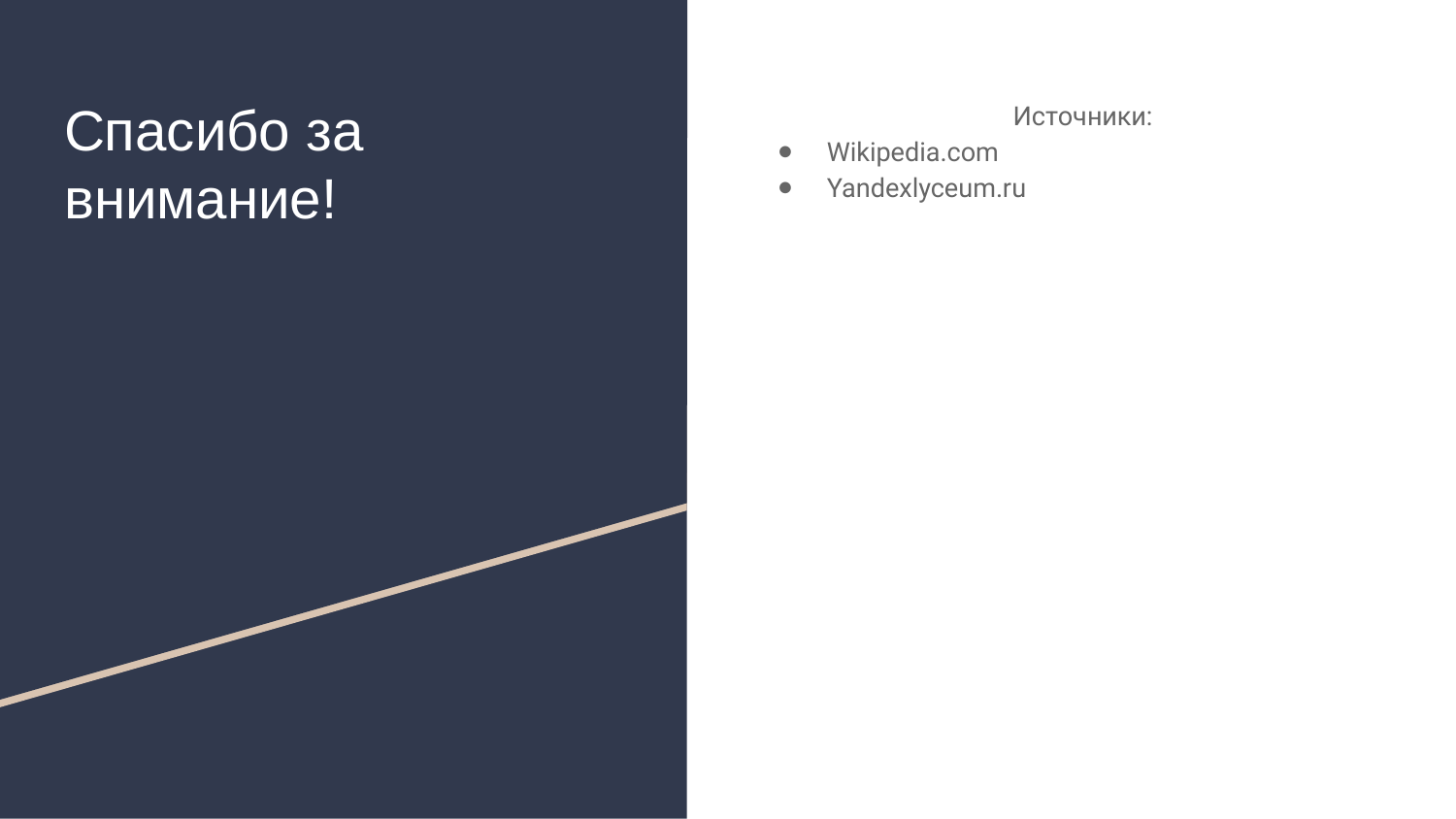

# Спасибо за внимание!
Источники:
Wikipedia.com
Yandexlyceum.ru